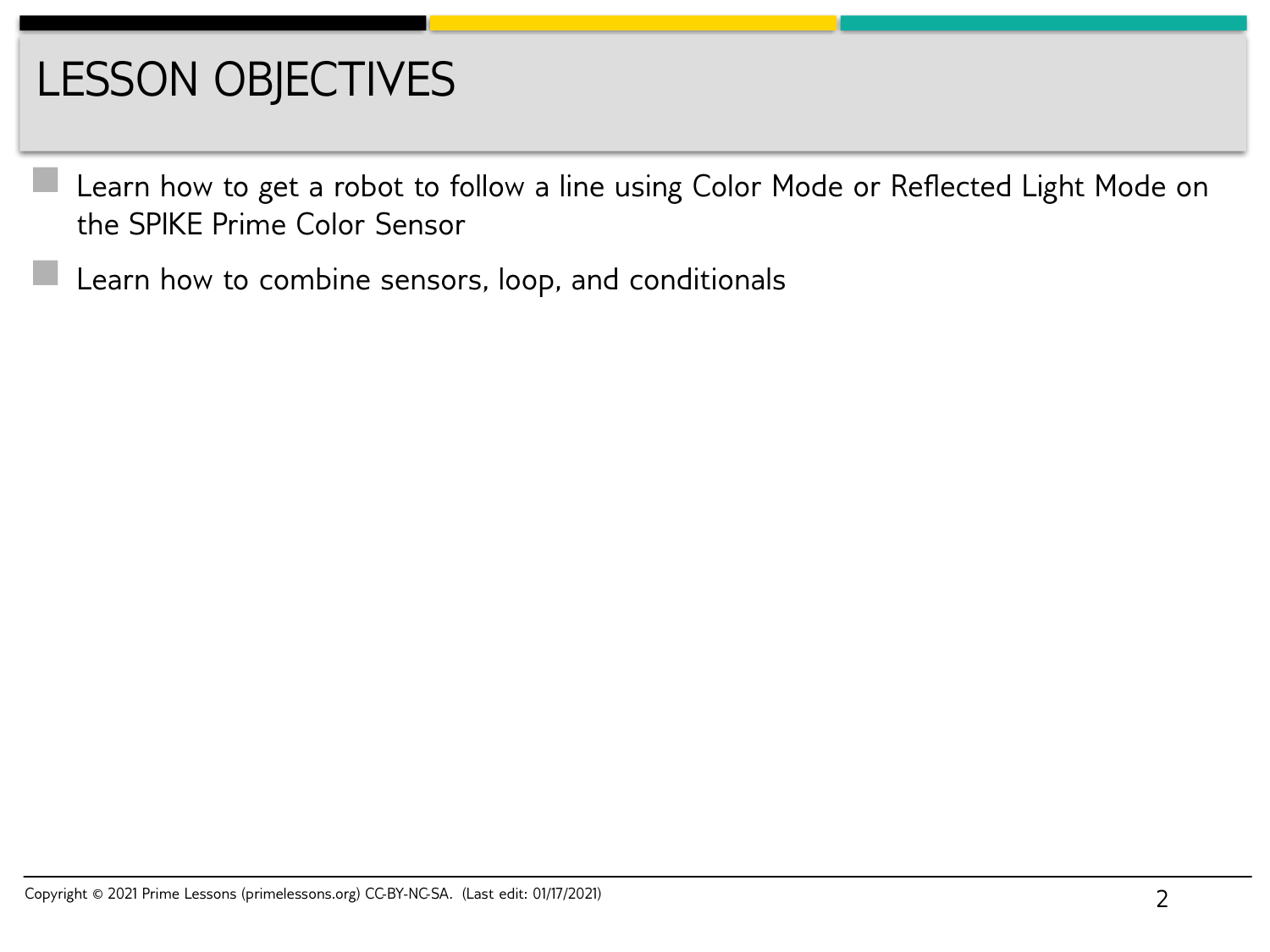

# Lesson Objectives
Learn how to get a robot to follow a line using Color Mode or Reflected Light Mode on the SPIKE Prime Color Sensor
Learn how to combine sensors, loop, and conditionals

2
Copyright © 2021 Prime Lessons (primelessons.org) CC-BY-NC-SA.  (Last edit: 01/17/2021)